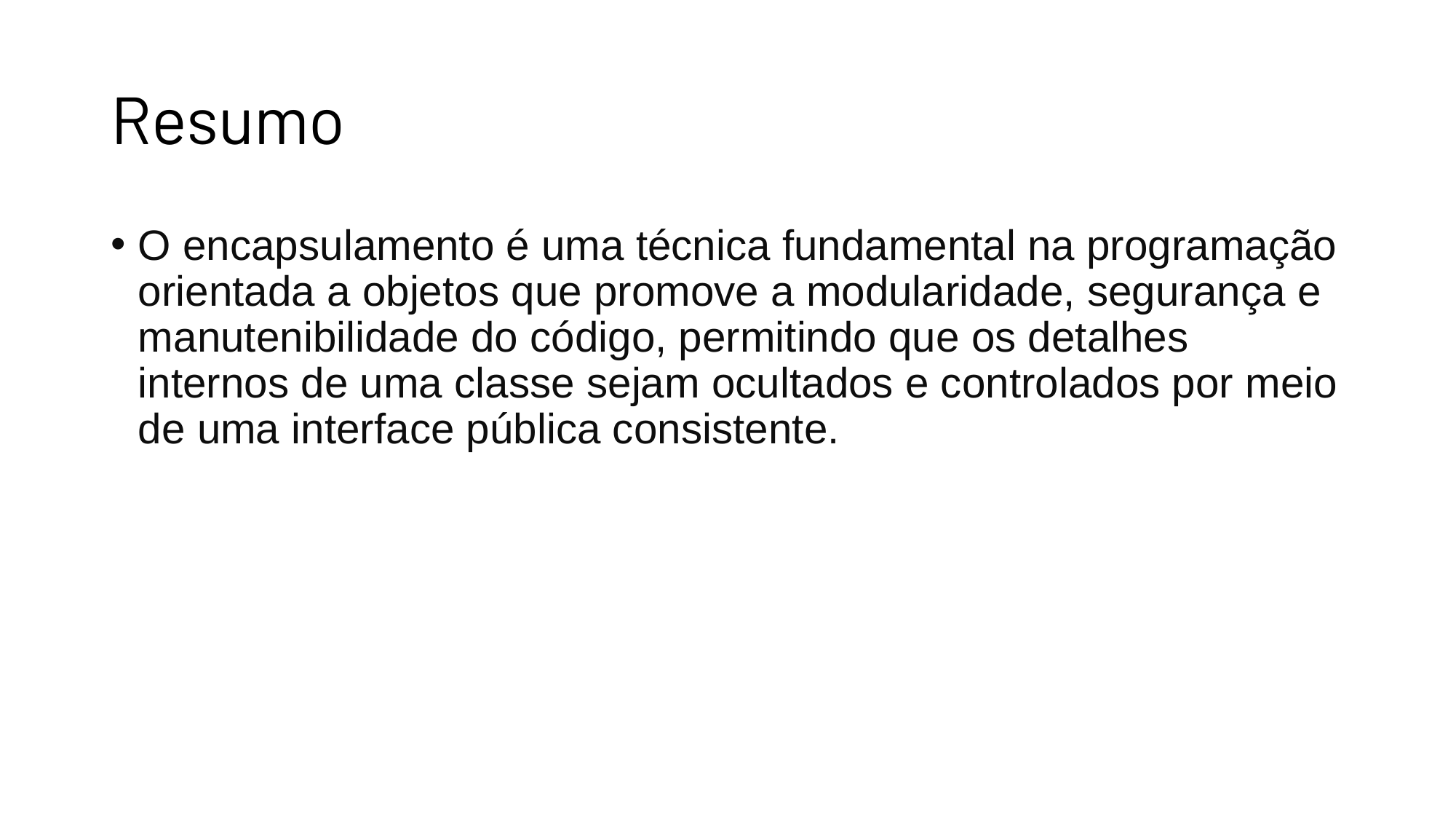

# Resumo
O encapsulamento é uma técnica fundamental na programação orientada a objetos que promove a modularidade, segurança e manutenibilidade do código, permitindo que os detalhes internos de uma classe sejam ocultados e controlados por meio de uma interface pública consistente.